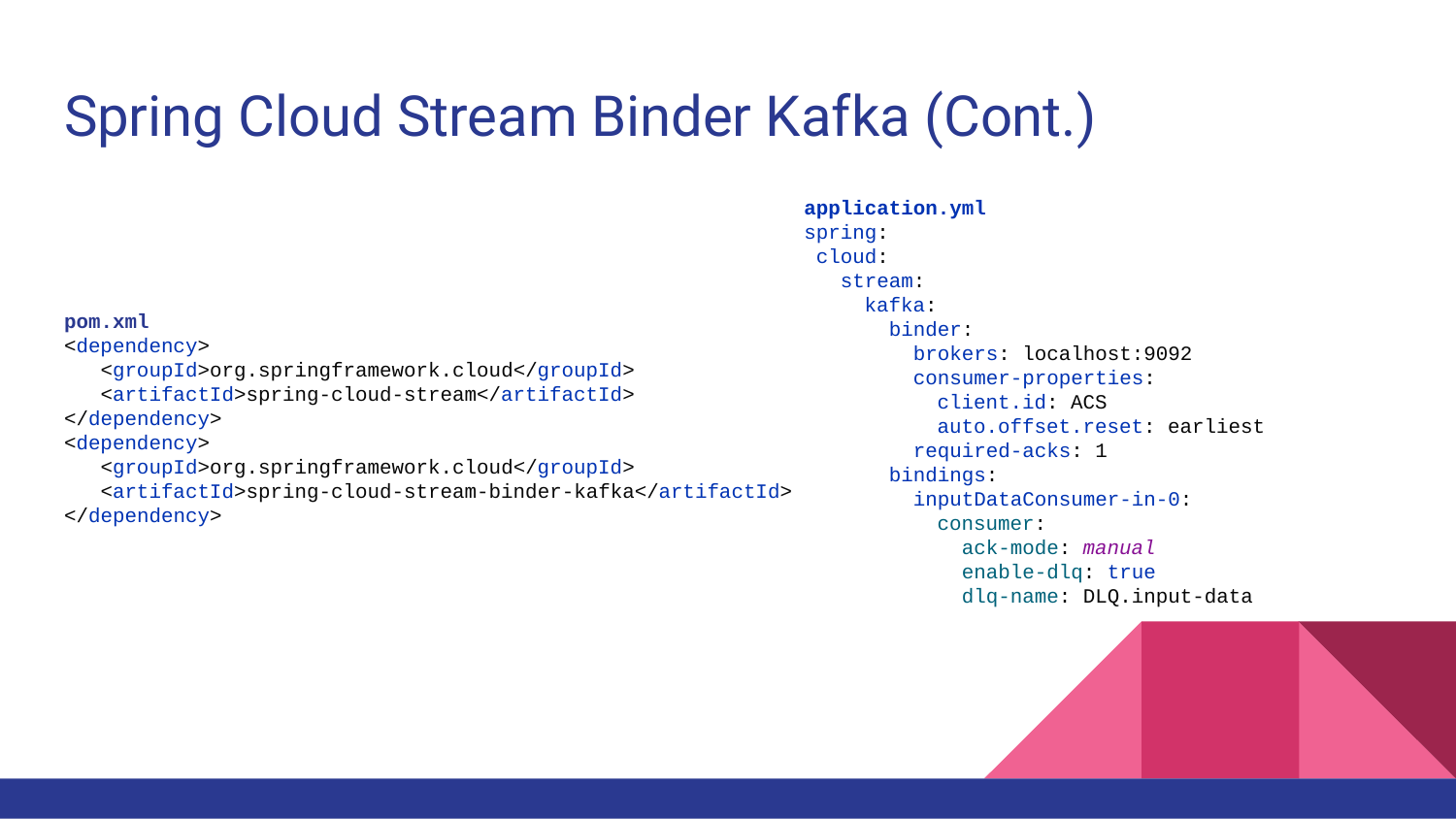

# Spring Cloud Stream Binder Kafka (Cont.)
application.yml
spring:
 cloud:
   stream:
     kafka:
       binder:
         brokers: localhost:9092
         consumer-properties:
           client.id: ACS
           auto.offset.reset: earliest
         required-acks: 1
       bindings:
         inputDataConsumer-in-0:
           consumer:
             ack-mode: manual
             enable-dlq: true
             dlq-name: DLQ.input-data
pom.xml
<dependency>
   <groupId>org.springframework.cloud</groupId>
   <artifactId>spring-cloud-stream</artifactId>
</dependency>
<dependency>
   <groupId>org.springframework.cloud</groupId>
   <artifactId>spring-cloud-stream-binder-kafka</artifactId>
</dependency>